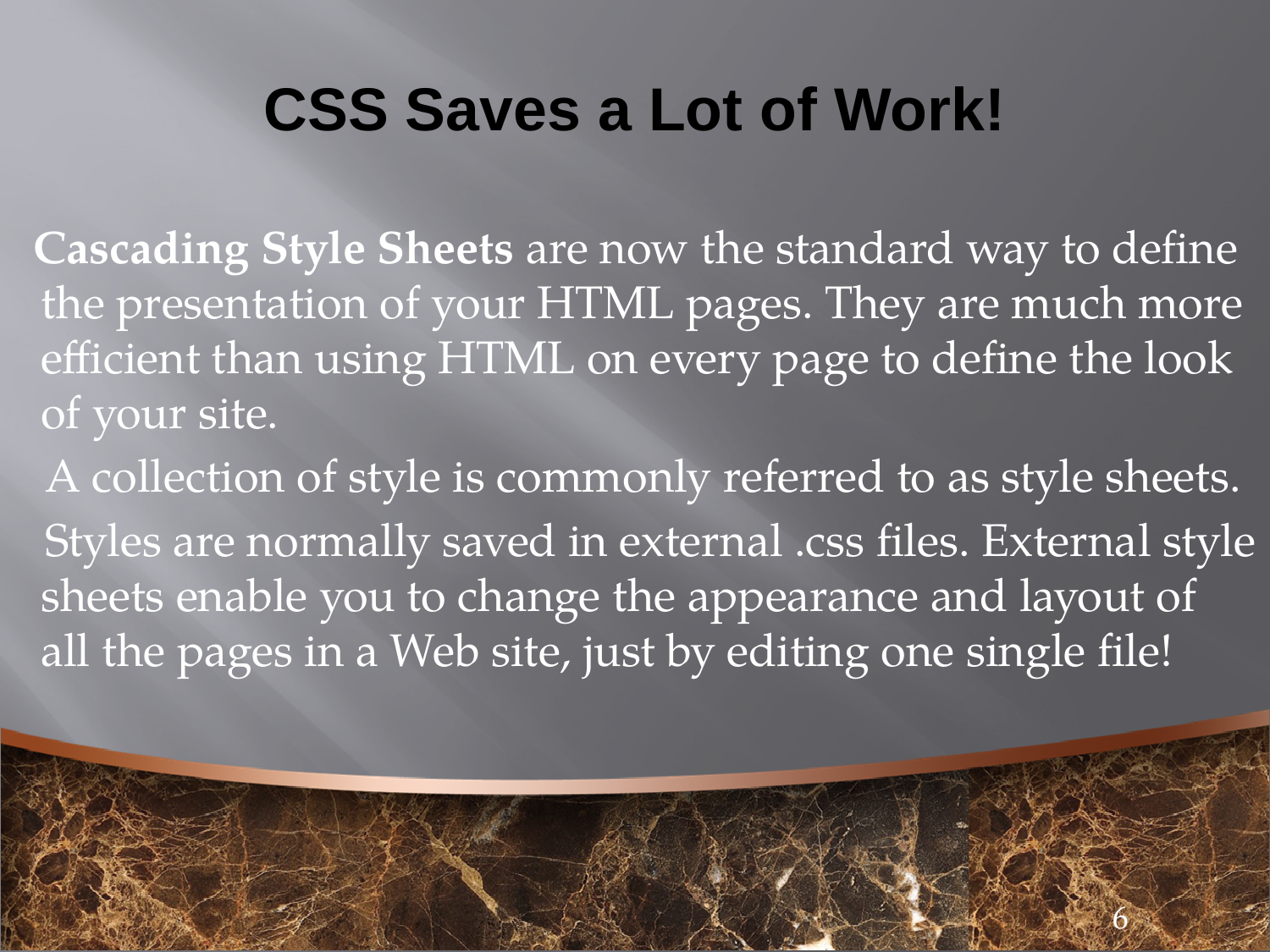

# CSS Saves a Lot of Work!
    Cascading Style Sheets are now the standard way to define the presentation of your HTML pages. They are much more efficient than using HTML on every page to define the look of your site.
     A collection of style is commonly referred to as style sheets.
     Styles are normally saved in external .css files. External style sheets enable you to change the appearance and layout of all the pages in a Web site, just by editing one single file!

6